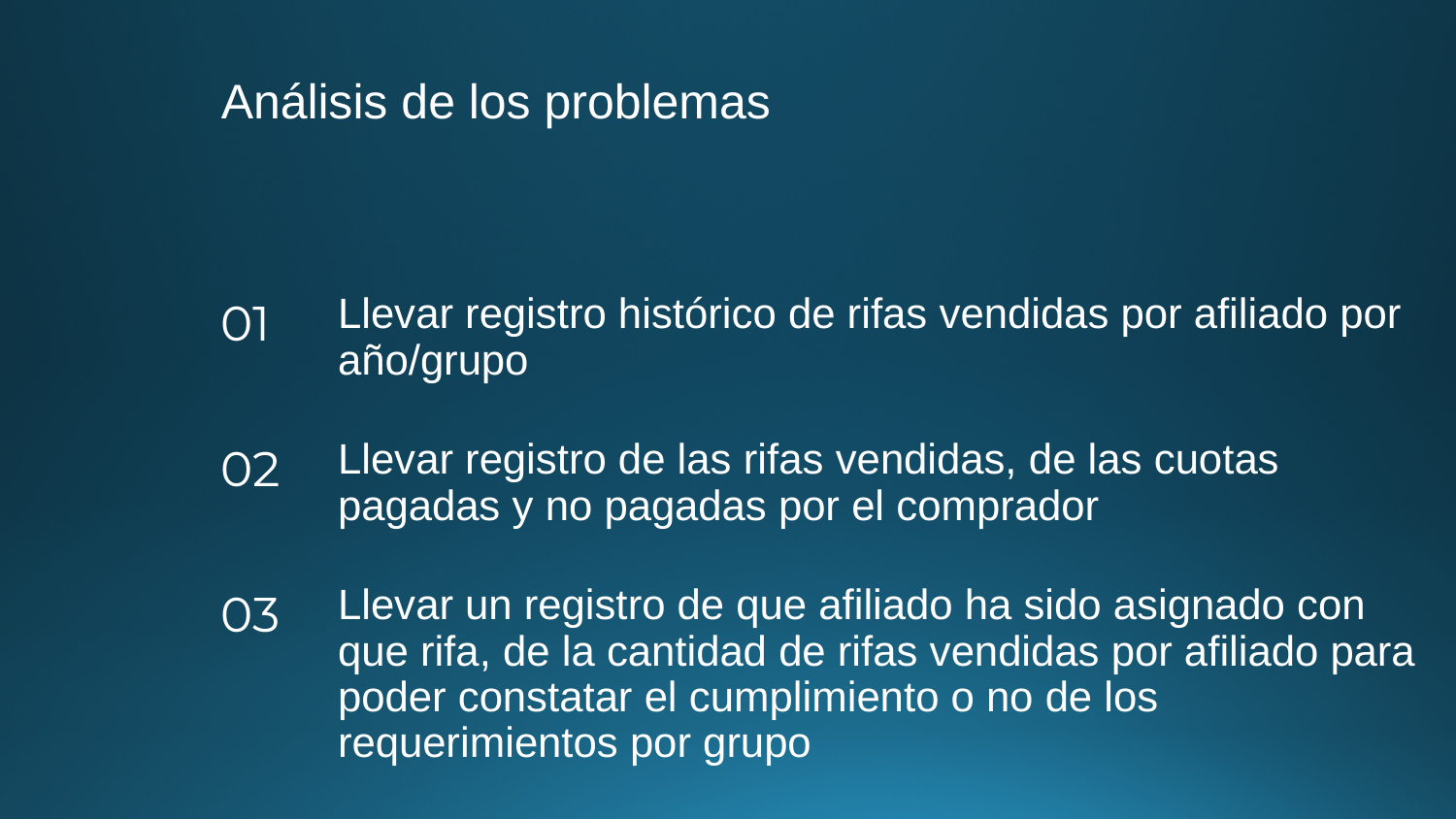

# Análisis de los problemas
Llevar registro histórico de rifas vendidas por afiliado por año/grupo
01

02

Llevar registro de las rifas vendidas, de las cuotas pagadas y no pagadas por el comprador
03
Llevar un registro de que afiliado ha sido asignado con que rifa, de la cantidad de rifas vendidas por afiliado para poder constatar el cumplimiento o no de los requerimientos por grupo